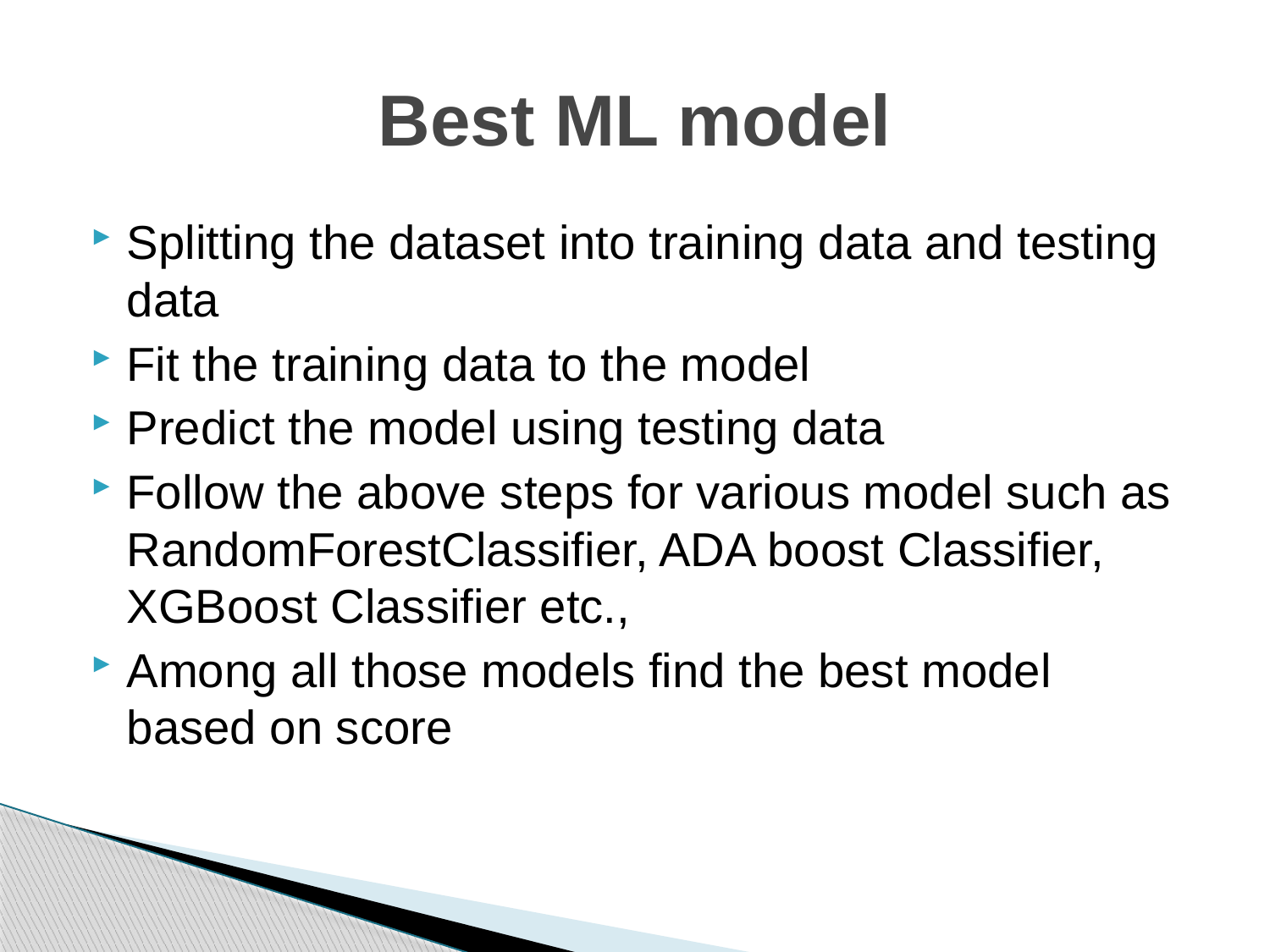

# Best ML model
Splitting the dataset into training data and testing data
Fit the training data to the model
Predict the model using testing data
Follow the above steps for various model such as RandomForestClassifier, ADA boost Classifier, XGBoost Classifier etc.,
Among all those models find the best model based on score